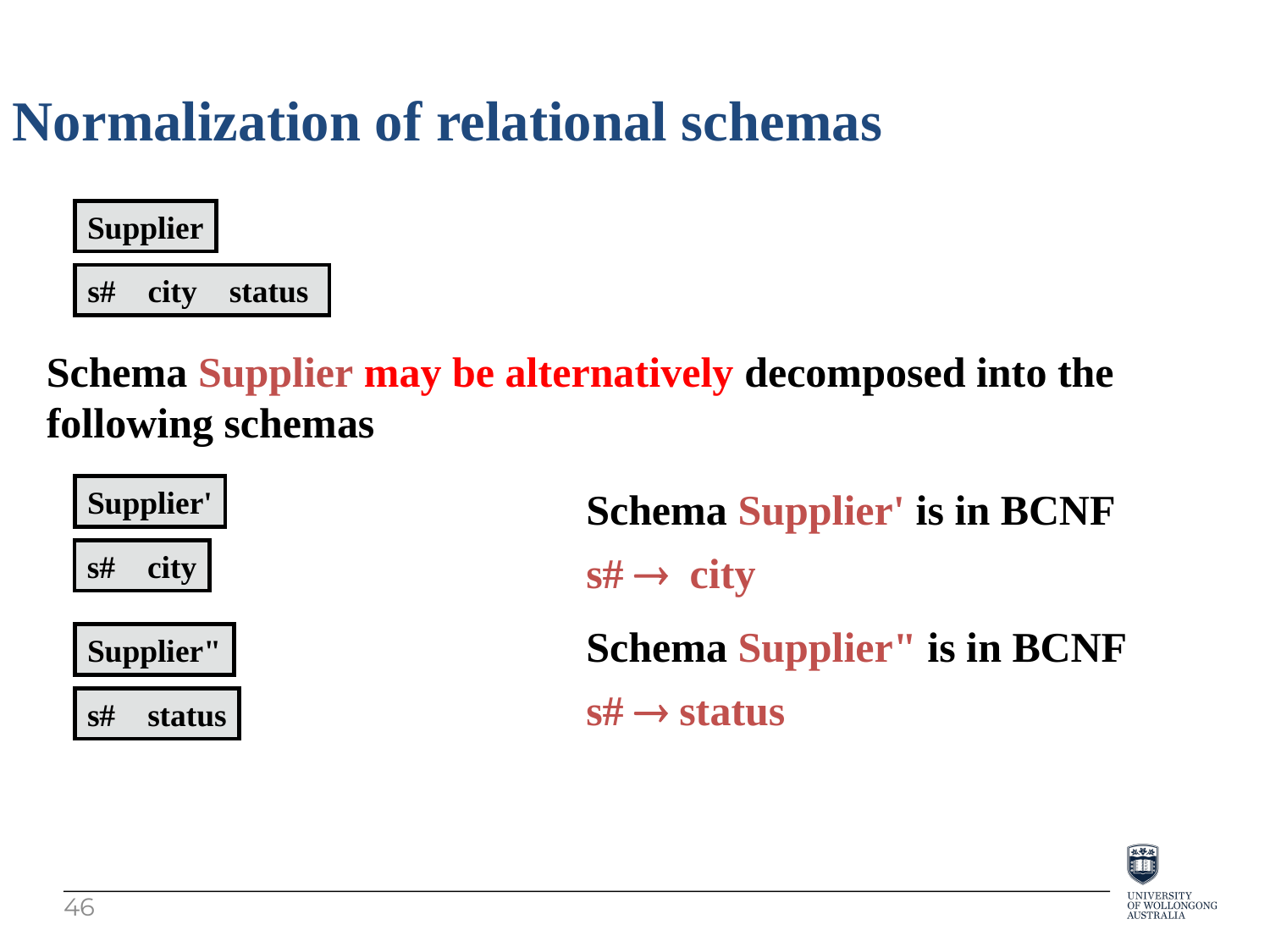

Normalization of relational schemas
Supplier
s#    city    status
Schema Supplier may be alternatively decomposed into the following schemas
Schema Supplier' is in BCNF
Supplier'
s#    city
s# →  city
Schema Supplier" is in BCNF
Supplier"
s#    status
s# → status
46